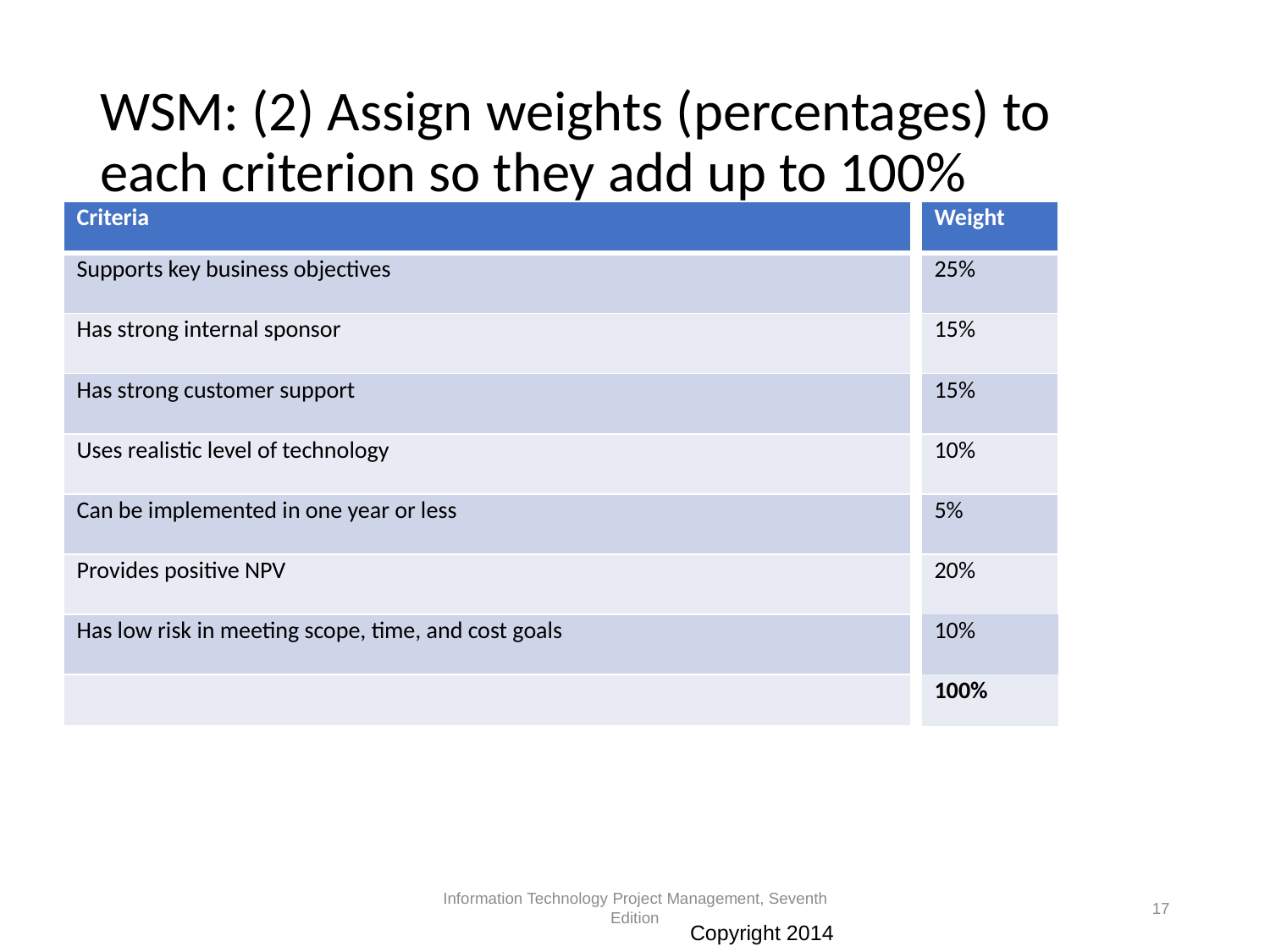

# WSM: (2) Assign weights (percentages) to each criterion so they add up to 100%
| Criteria |
| --- |
| Supports key business objectives |
| Has strong internal sponsor |
| Has strong customer support |
| Uses realistic level of technology |
| Can be implemented in one year or less |
| Provides positive NPV |
| Has low risk in meeting scope, time, and cost goals |
|  |
| Weight |
| --- |
| 25% |
| 15% |
| 15% |
| 10% |
| 5% |
| 20% |
| 10% |
| 100% |
Information Technology Project Management, Seventh Edition
17